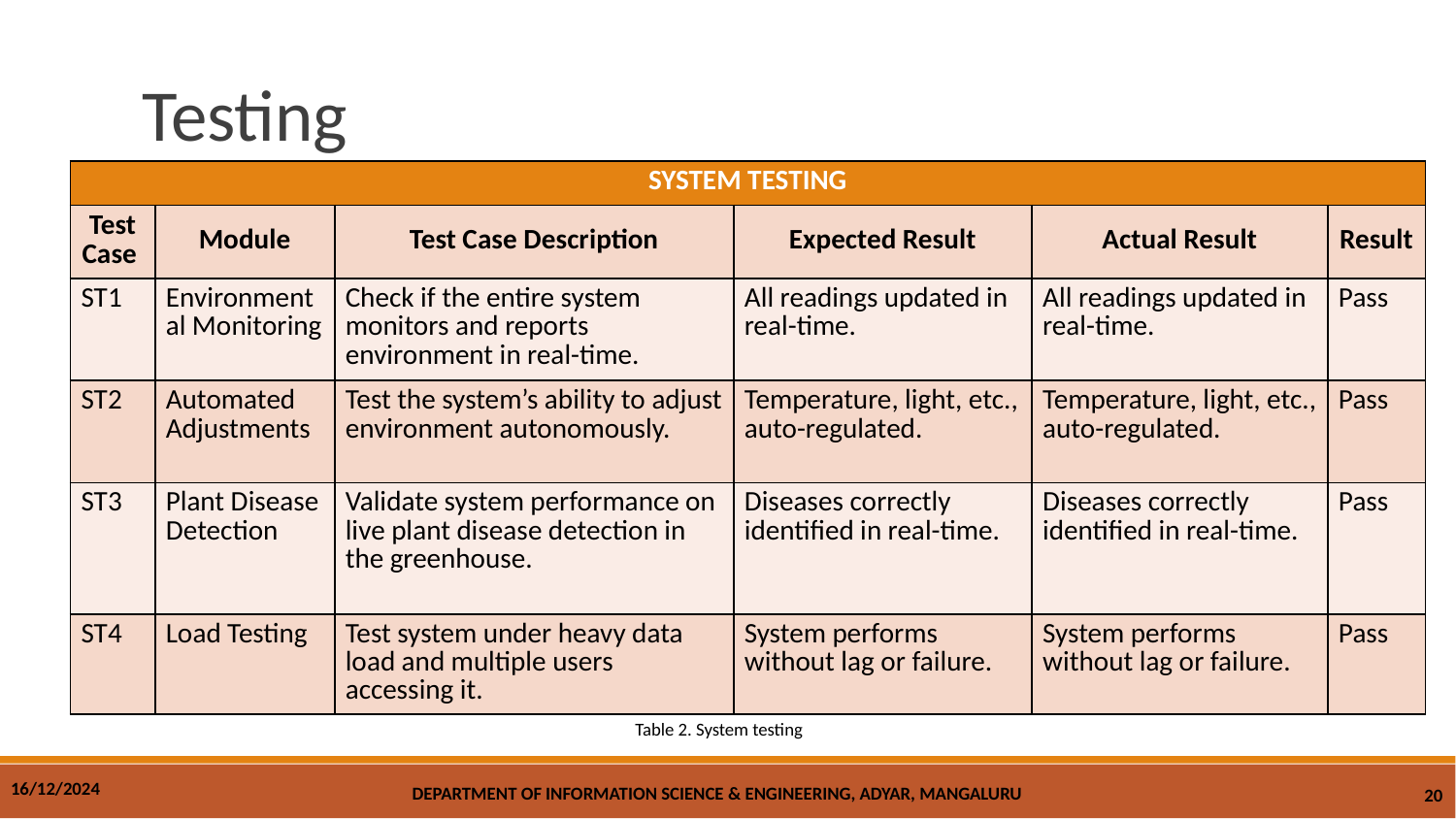

# Testing
| SYSTEM TESTING |  |  |  |  |  |
| --- | --- | --- | --- | --- | --- |
| Test Case | Module | Test Case Description | Expected Result | Actual Result | Result |
| ST1 | Environmental Monitoring | Check if the entire system monitors and reports environment in real-time. | All readings updated in real-time. | All readings updated in real-time. | Pass |
| ST2 | Automated Adjustments | Test the system’s ability to adjust environment autonomously. | Temperature, light, etc., auto-regulated. | Temperature, light, etc., auto-regulated. | Pass |
| ST3 | Plant Disease Detection | Validate system performance on live plant disease detection in the greenhouse. | Diseases correctly identified in real-time. | Diseases correctly identified in real-time. | Pass |
| ST4 | Load Testing | Test system under heavy data load and multiple users accessing it. | System performs without lag or failure. | System performs without lag or failure. | Pass |
Table 2. System testing
16/12/2024
DEPARTMENT OF INFORMATION SCIENCE & ENGINEERING, ADYAR, MANGALURU
20